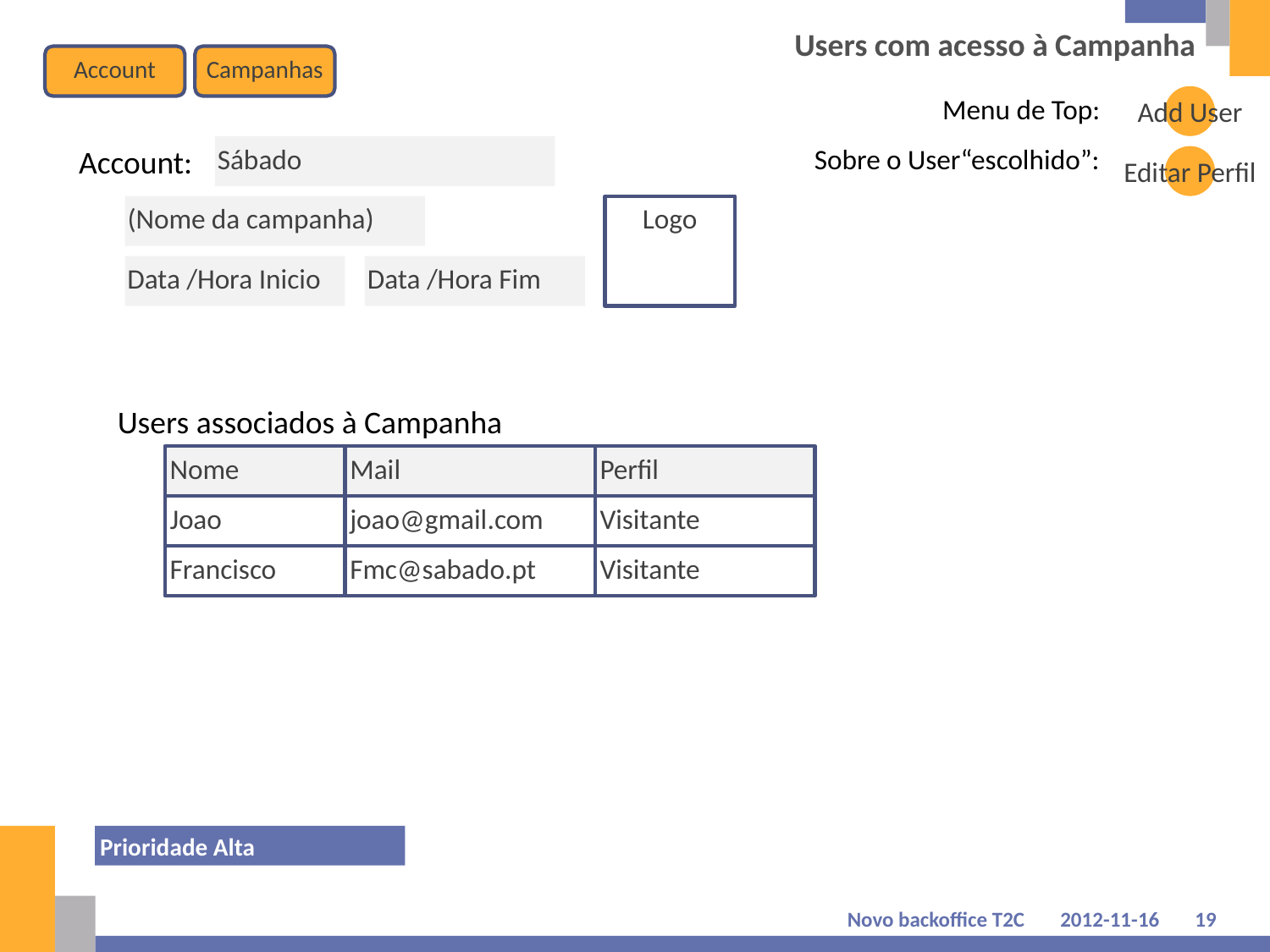

# Users com acesso à Campanha
Account
Campanhas
Menu de Top:
Add User
Account:
Sábado
Sobre o User“escolhido”:
Editar Perfil
(Nome da campanha)
Logo
Data /Hora Inicio
Data /Hora Fim
Users associados à Campanha
Nome
Mail
Perfil
Joao
joao@gmail.com
Visitante
Francisco
Fmc@sabado.pt
Visitante
Prioridade Alta
Novo backoffice T2C
2012-11-16
19